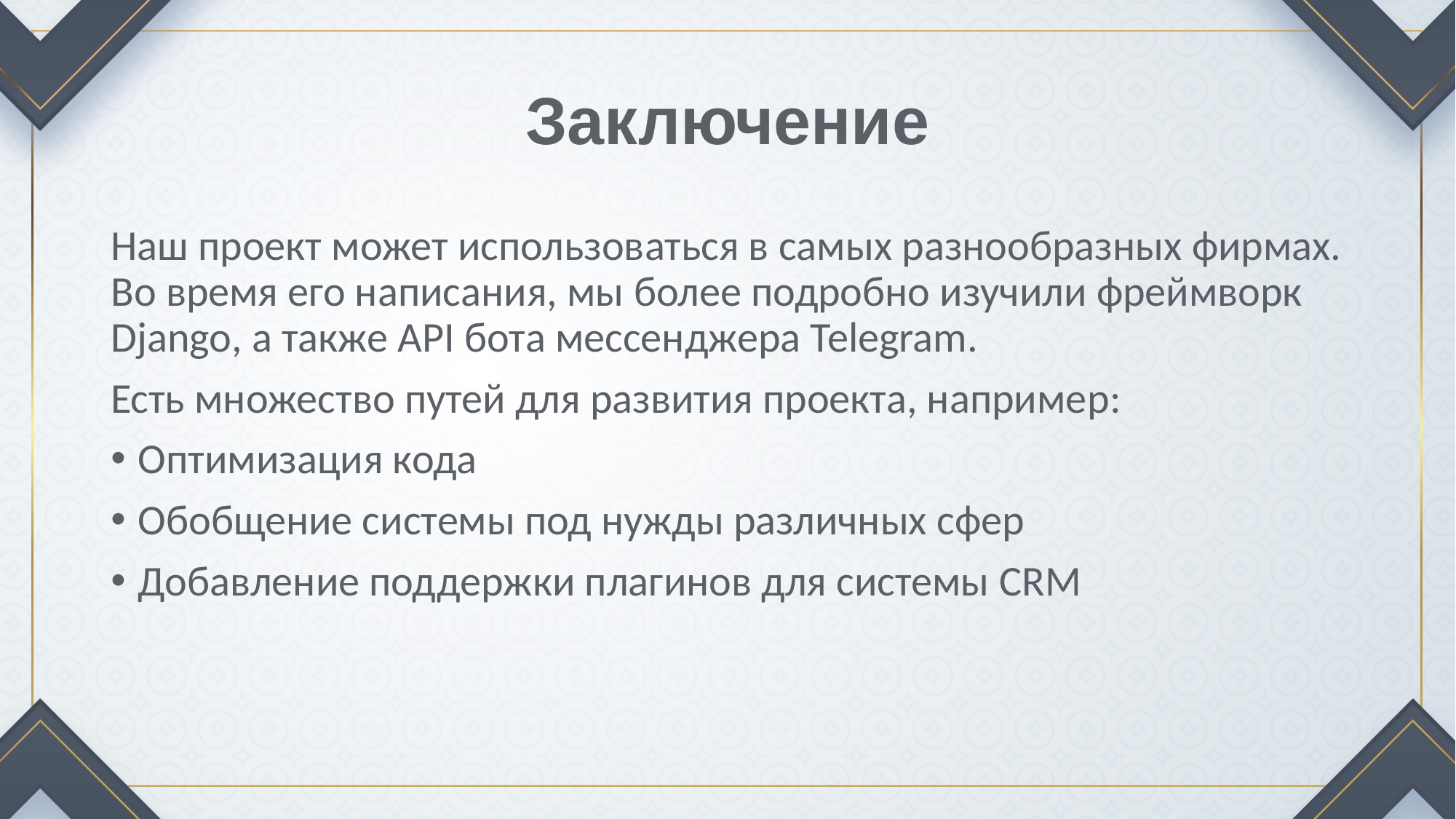

# Заключение
Наш проект может использоваться в самых разнообразных фирмах. Во время его написания, мы более подробно изучили фреймворк Django, а также API бота мессенджера Telegram.
Есть множество путей для развития проекта, например:
Оптимизация кода
Обобщение системы под нужды различных сфер
Добавление поддержки плагинов для системы CRM